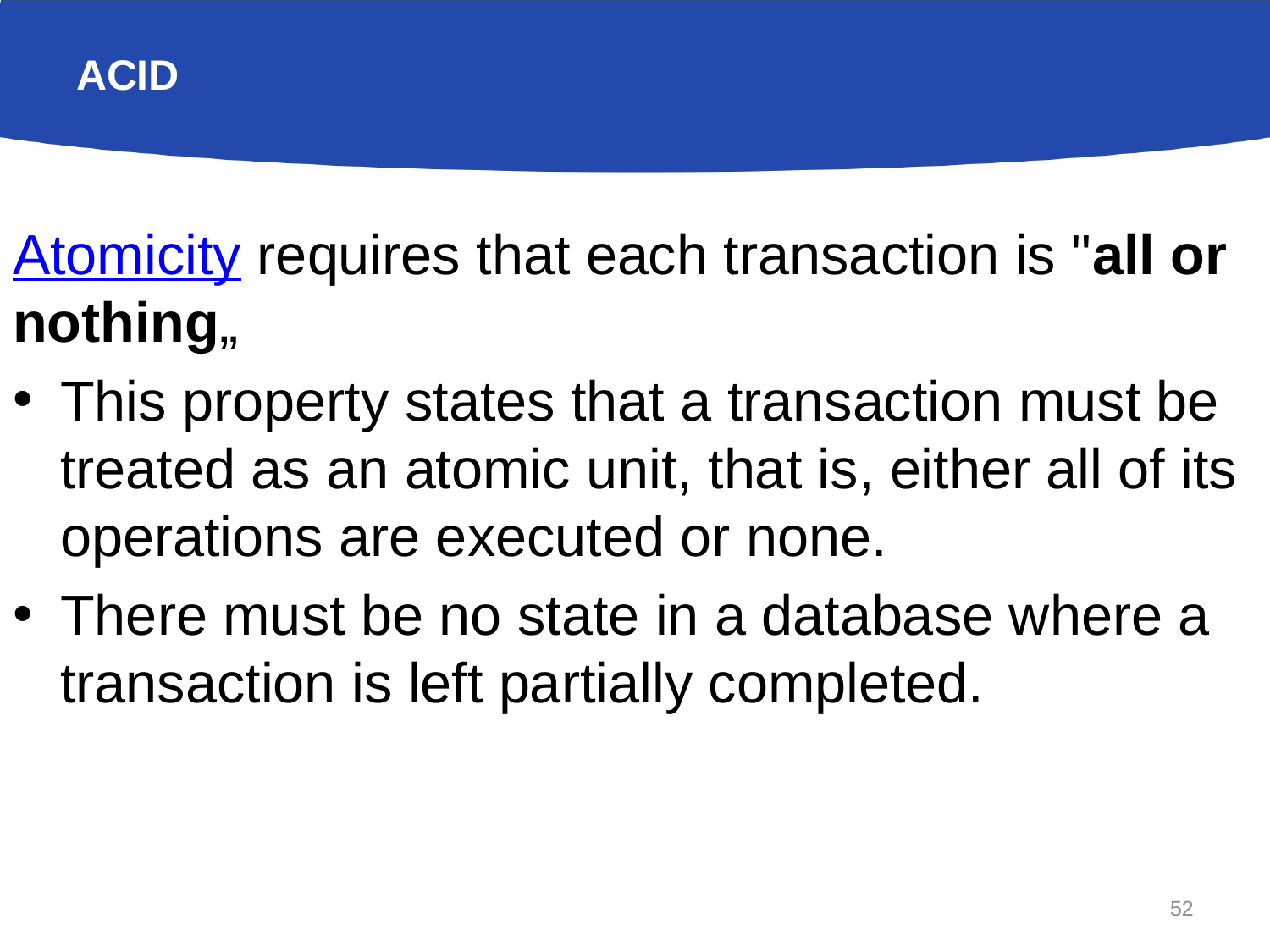

# ACID
Atomicity requires that each transaction is "all or nothing„
This property states that a transaction must be treated as an atomic unit, that is, either all of its operations are executed or none.
There must be no state in a database where a transaction is left partially completed.
52